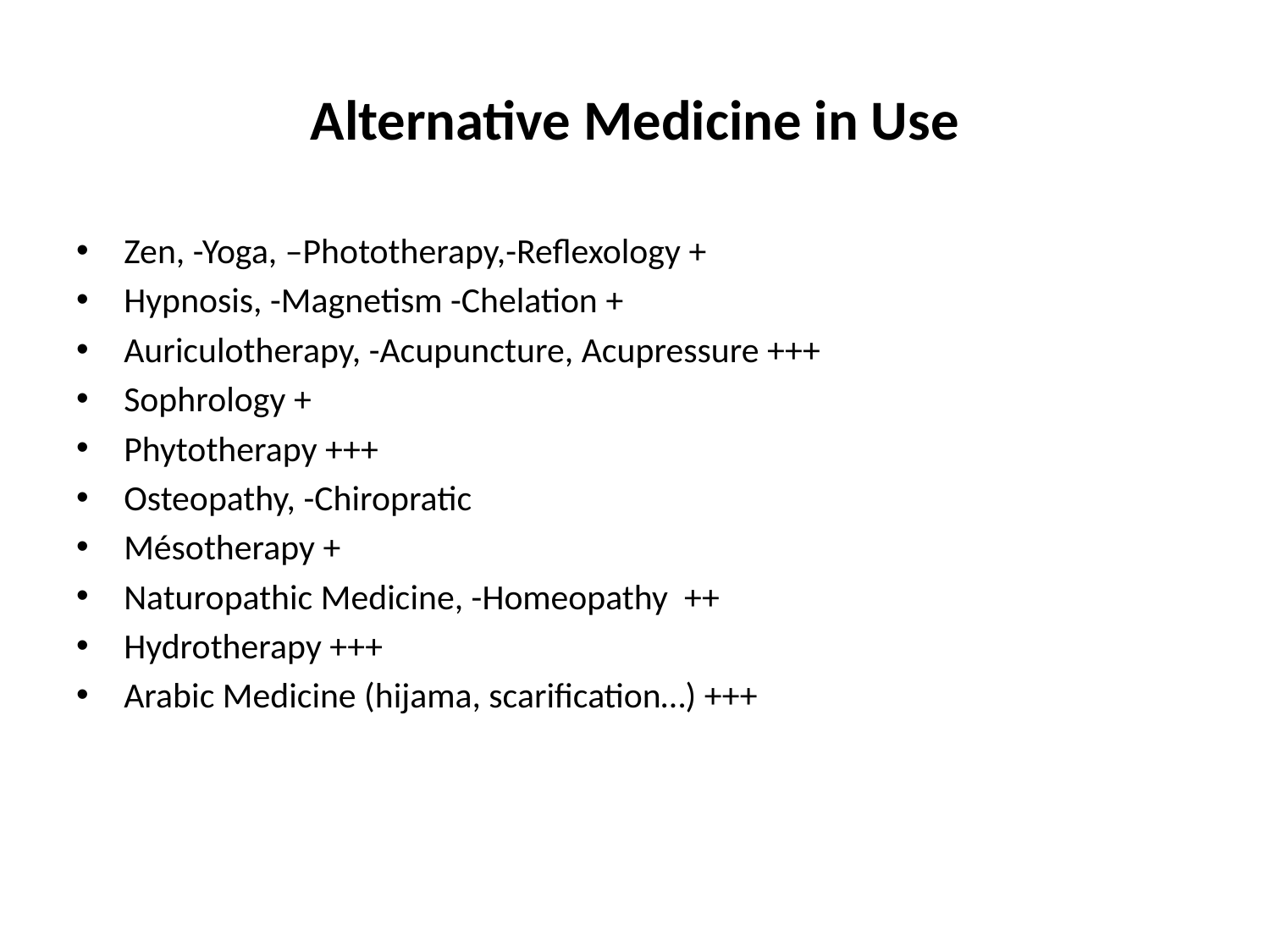

# Alternative Medicine in Use
Zen, -Yoga, –Phototherapy,-Reflexology +
Hypnosis, -Magnetism -Chelation +
Auriculotherapy, -Acupuncture, Acupressure +++
Sophrology +
Phytotherapy +++
Osteopathy, -Chiropratic
Mésotherapy +
Naturopathic Medicine, -Homeopathy  ++
Hydrotherapy +++
Arabic Medicine (hijama, scarification…) +++